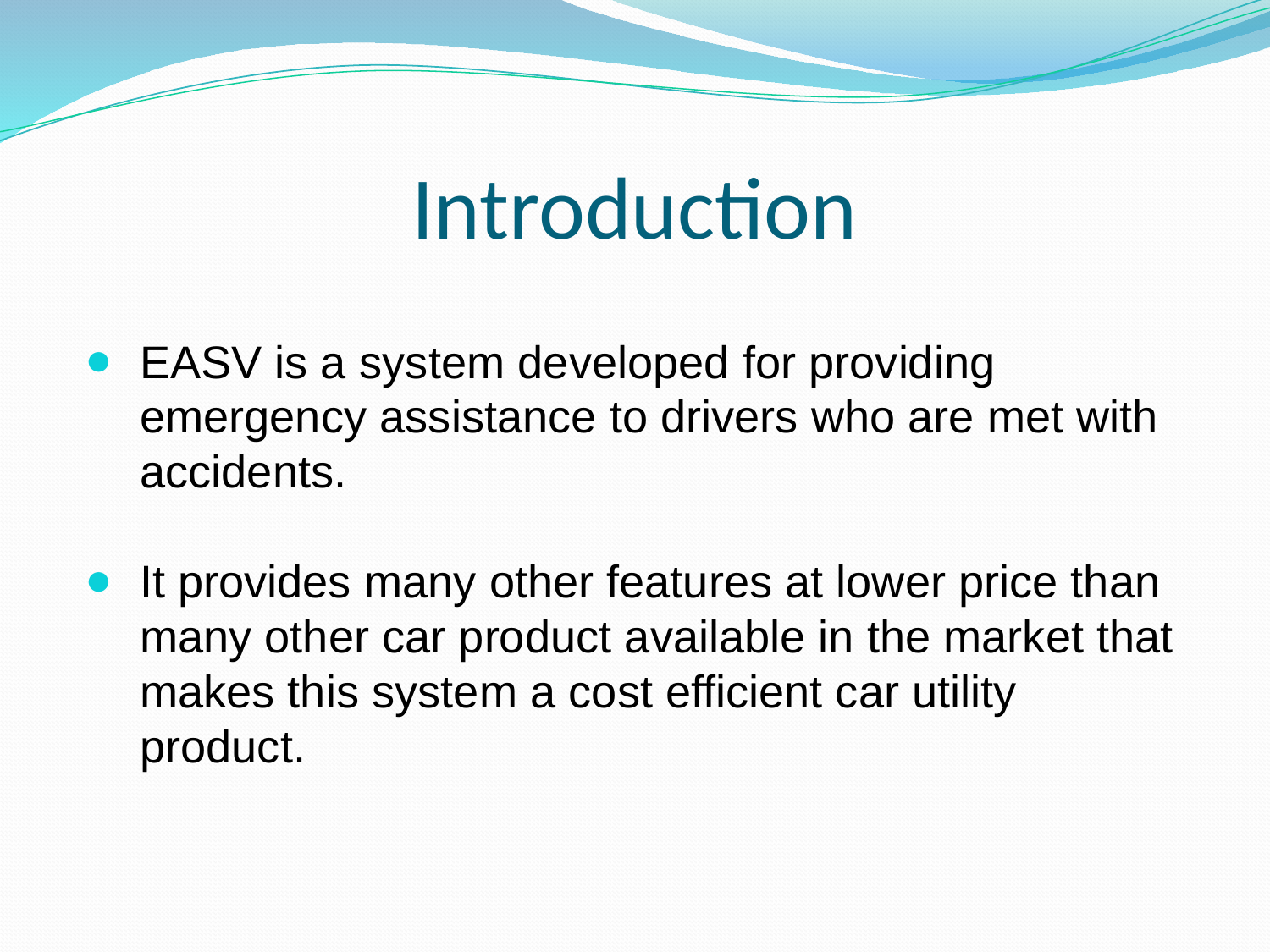

# Introduction
EASV is a system developed for providing emergency assistance to drivers who are met with accidents.

It provides many other features at lower price than many other car product available in the market that makes this system a cost efficient car utility product.